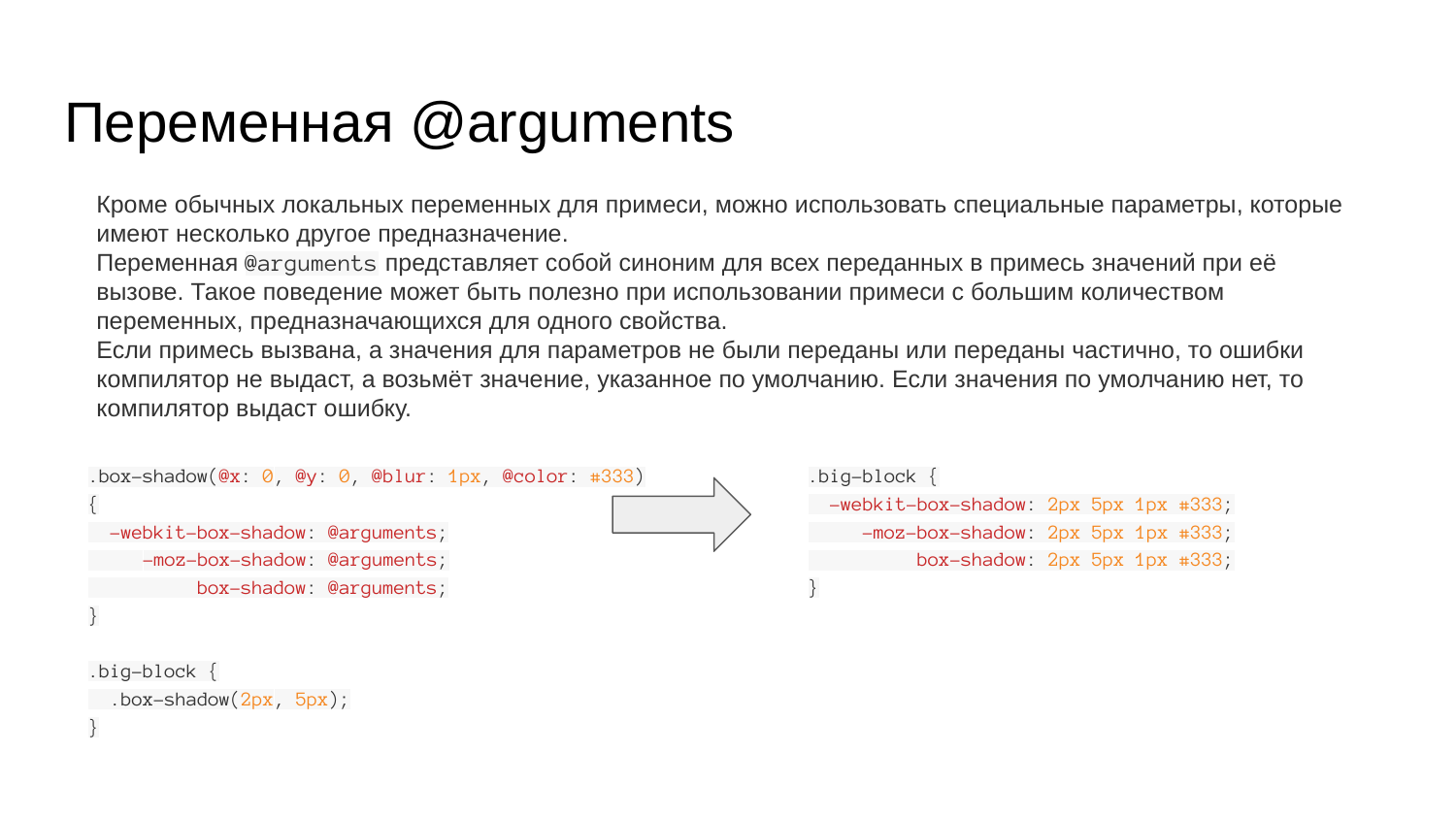

# Переменная @arguments
Кроме обычных локальных переменных для примеси, можно использовать специальные параметры, которые имеют несколько другое предназначение.
Переменная @arguments представляет собой синоним для всех переданных в примесь значений при её вызове. Такое поведение может быть полезно при использовании примеси с большим количеством переменных, предназначающихся для одного свойства.
Если примесь вызвана, а значения для параметров не были переданы или переданы частично, то ошибки компилятор не выдаст, а возьмёт значение, указанное по умолчанию. Если значения по умолчанию нет, то компилятор выдаст ошибку.

.box-shadow(@x: 0, @y: 0, @blur: 1px, @color: #333) {
  -webkit-box-shadow: @arguments;
     -moz-box-shadow: @arguments;
          box-shadow: @arguments;
}
.big-block {
  .box-shadow(2px, 5px);
}

.big-block {
  -webkit-box-shadow: 2px 5px 1px #333;
     -moz-box-shadow: 2px 5px 1px #333;
          box-shadow: 2px 5px 1px #333;
}